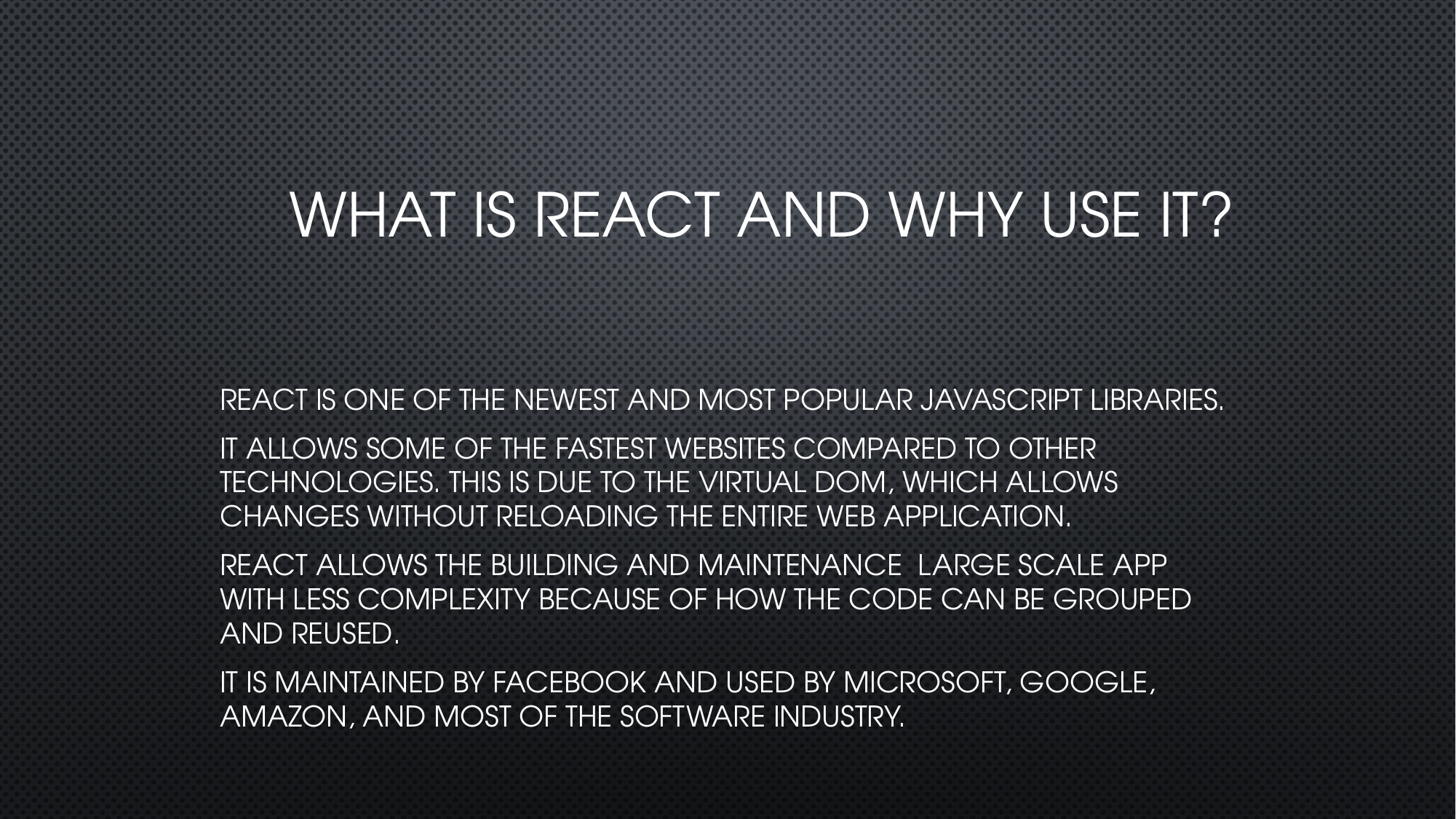

# What is React and Why Use it?
React is one of the newest and most popular JavaScript libraries.
It allows some of the fastest websites compared to other technologies. This is due to the virtual DOM, which allows changes without reloading the entire web application.
React allows the building and maintenance  large scale app with less complexity because of how the code can be grouped and reused.
It is maintained by Facebook and used by Microsoft, Google, Amazon, and most of the software industry.